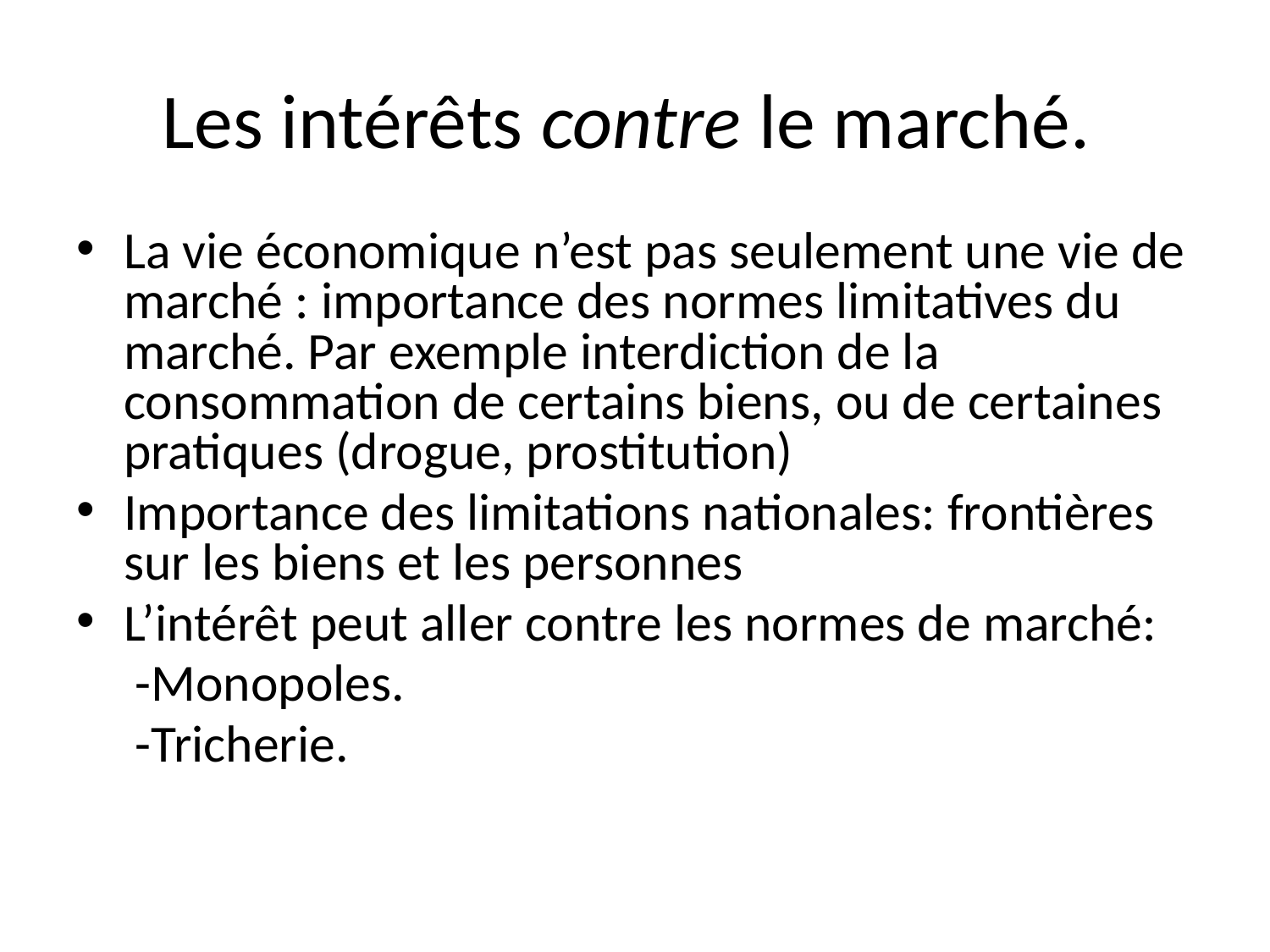

# Les intérêts contre le marché.
La vie économique n’est pas seulement une vie de marché : importance des normes limitatives du marché. Par exemple interdiction de la consommation de certains biens, ou de certaines pratiques (drogue, prostitution)
Importance des limitations nationales: frontières sur les biens et les personnes
L’intérêt peut aller contre les normes de marché:
     -Monopoles.
     -Tricherie.